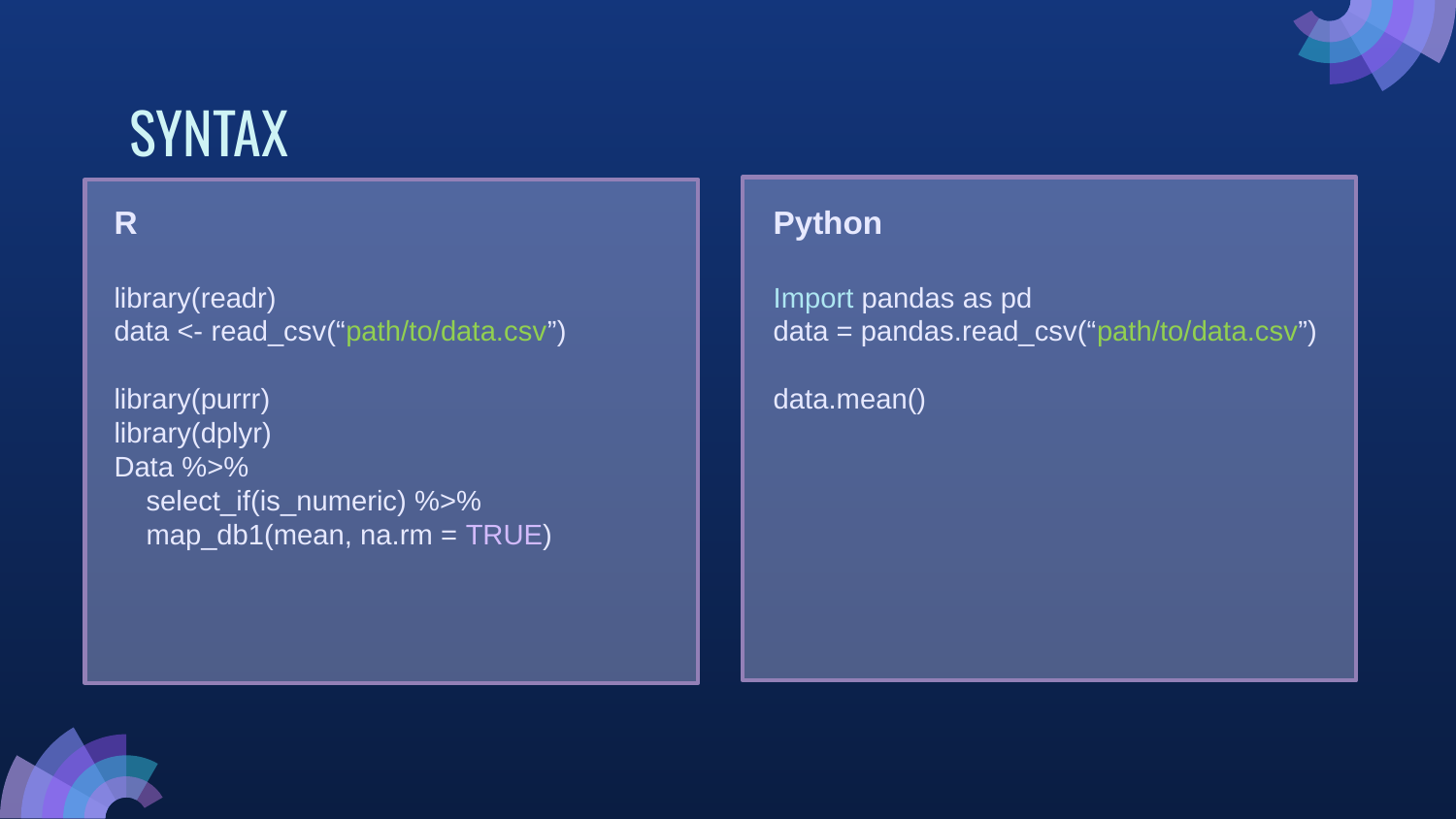

# SYNTAX

Python

Import pandas as pd
data = pandas.read_csv(“path/to/data.csv”)

data.mean()

R

library(readr)
data <- read_csv(“path/to/data.csv”)

library(purrr)
library(dplyr)
Data %>%
    select_if(is_numeric) %>%
    map_db1(mean, na.rm = TRUE)